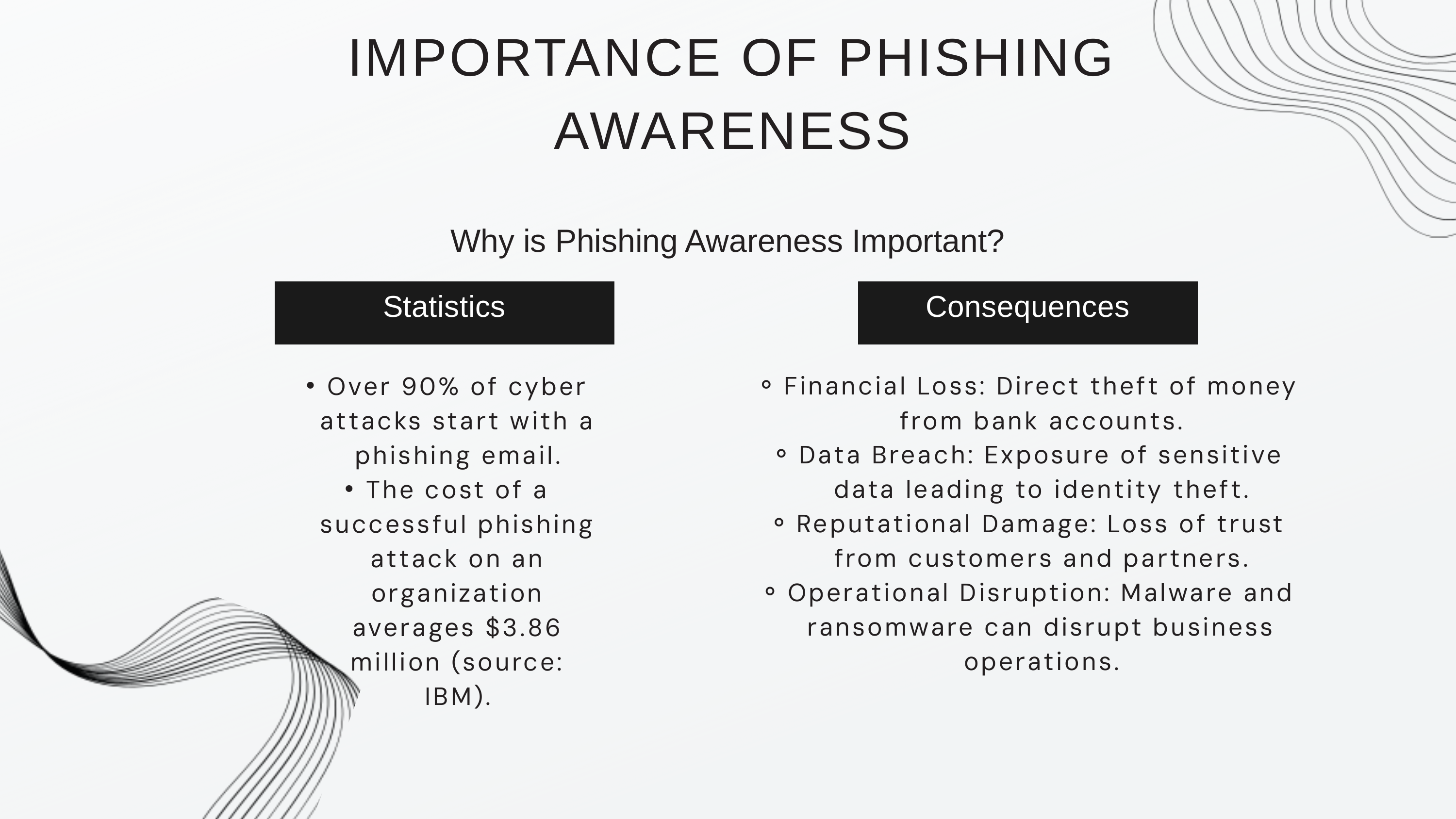

IMPORTANCE OF PHISHING AWARENESS

Why is Phishing Awareness Important?

Consequences

Statistics
Financial Loss: Direct theft of money from bank accounts.
Data Breach: Exposure of sensitive data leading to identity theft.
Reputational Damage: Loss of trust from customers and partners.
Operational Disruption: Malware and ransomware can disrupt business operations.

Over 90% of cyber attacks start with a phishing email.
The cost of a successful phishing attack on an organization averages $3.86 million (source: IBM).